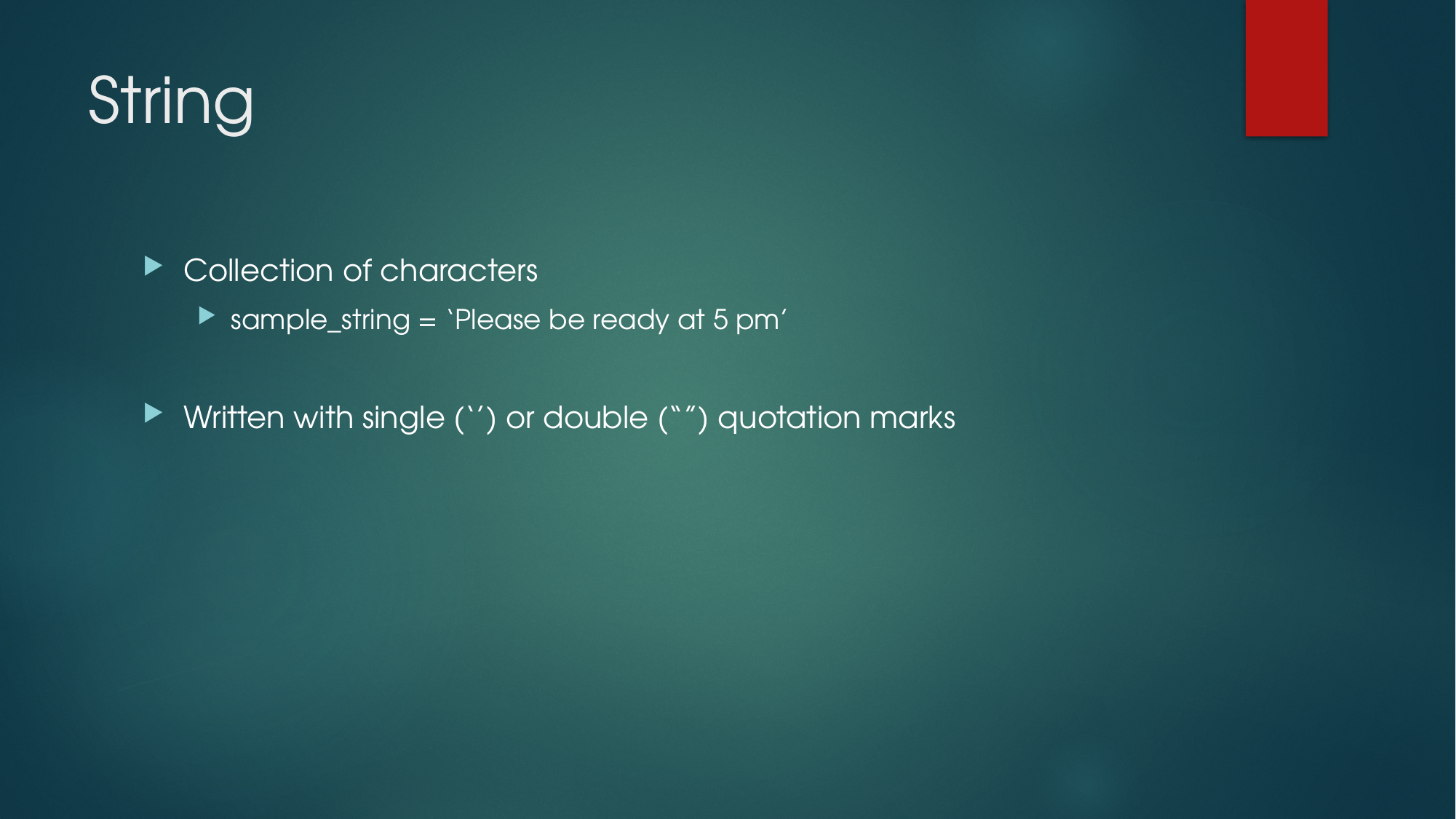

# String
Collection of characters
sample_string = ‘Please be ready at 5 pm’

Written with single (‘’) or double (“”) quotation marks